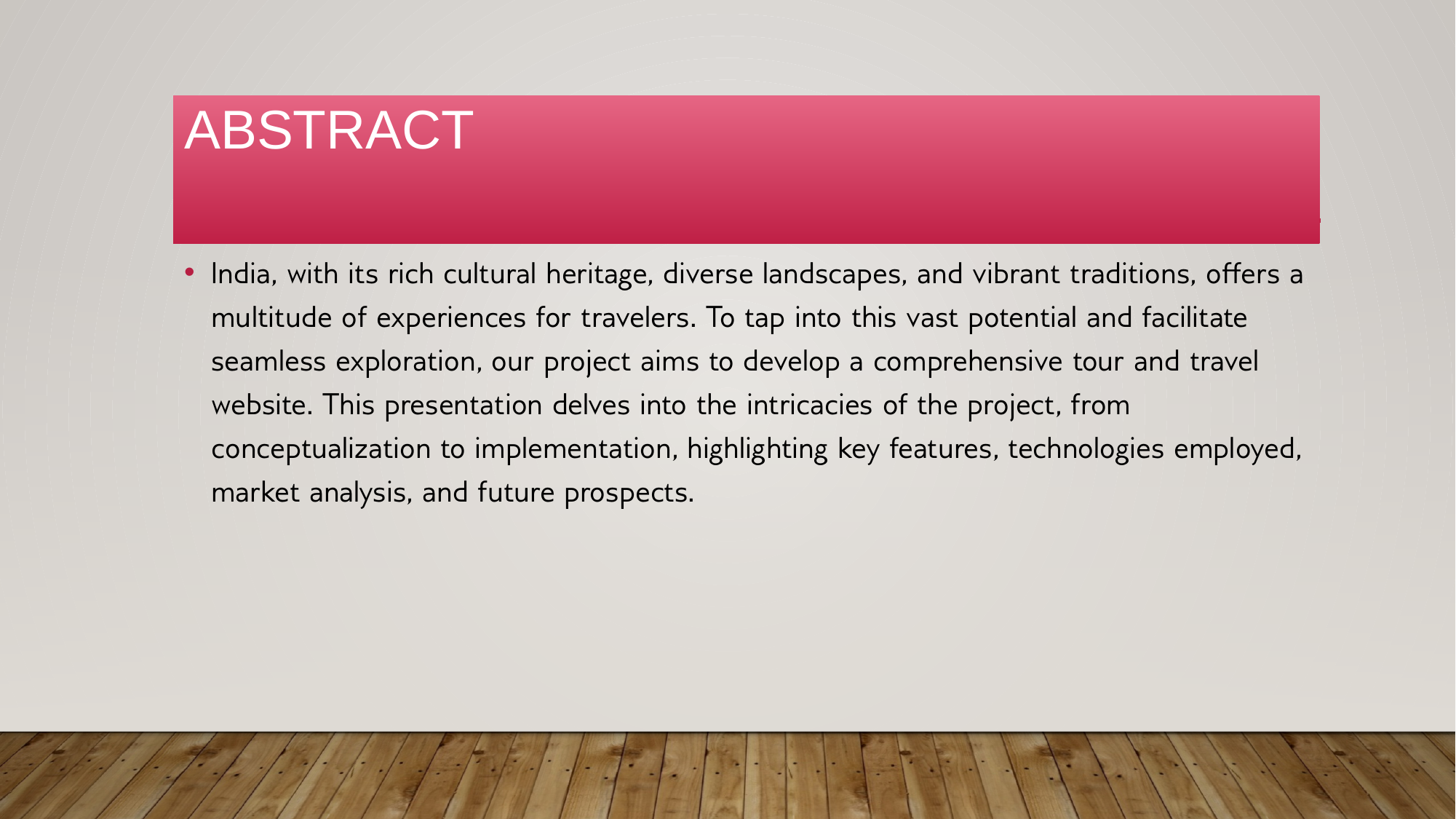

# Abstract
India, with its rich cultural heritage, diverse landscapes, and vibrant traditions, offers a multitude of experiences for travelers. To tap into this vast potential and facilitate seamless exploration, our project aims to develop a comprehensive tour and travel website. This presentation delves into the intricacies of the project, from conceptualization to implementation, highlighting key features, technologies employed, market analysis, and future prospects.